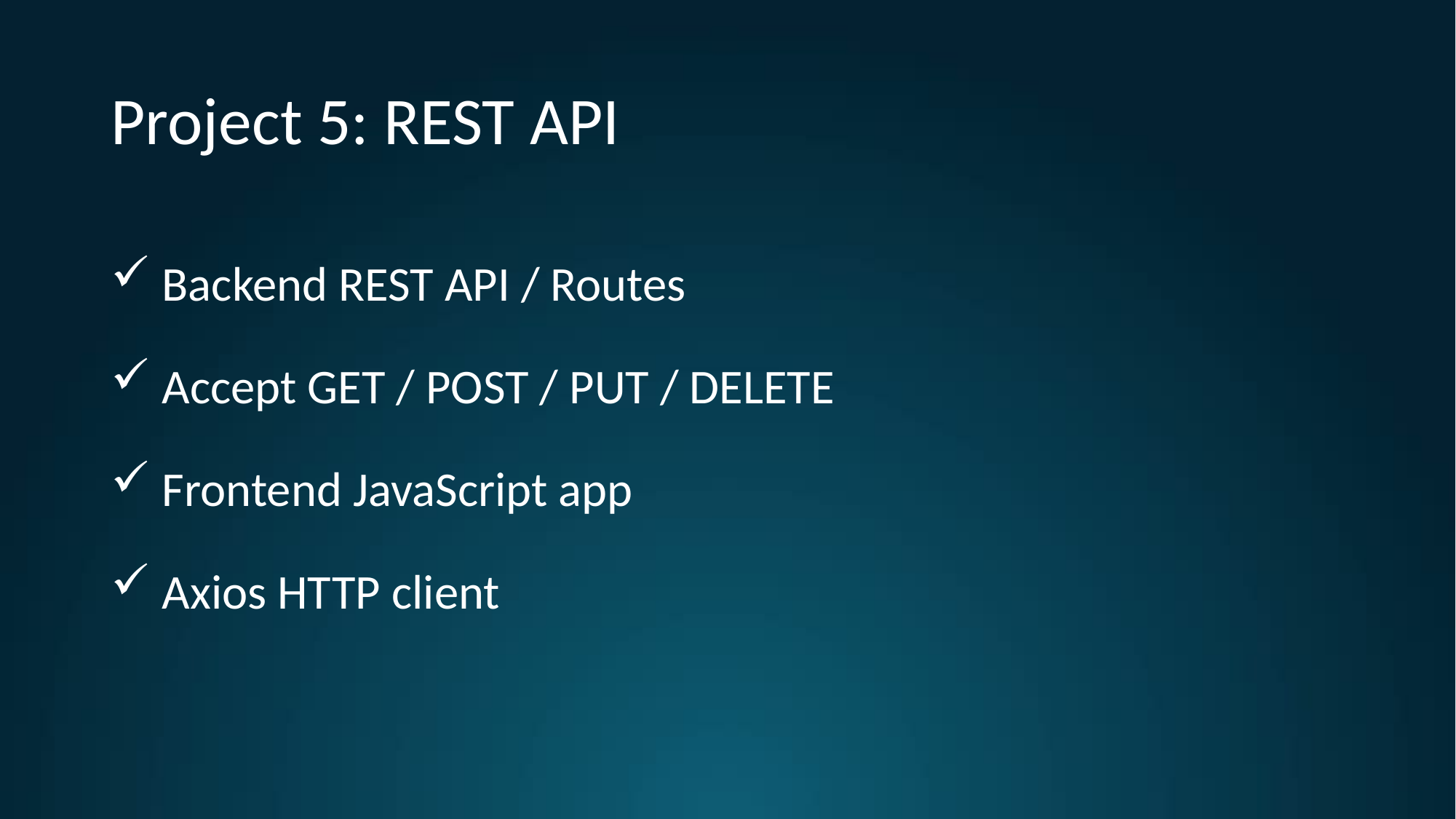

# Project 5: REST API
 Backend REST API / Routes
 Accept GET / POST / PUT / DELETE
 Frontend JavaScript app
 Axios HTTP client